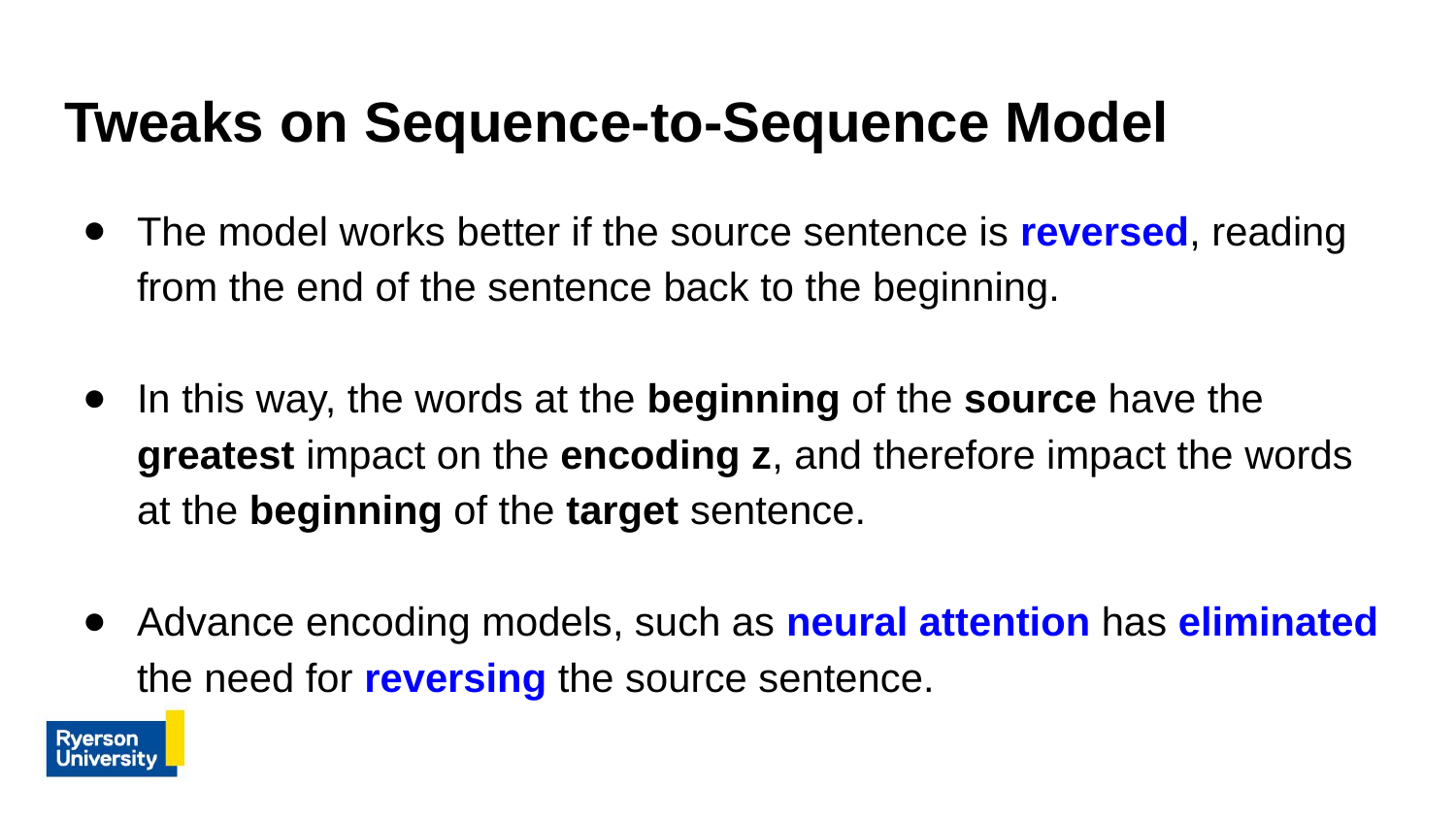

# Tweaks on Sequence-to-Sequence Model
The model works better if the source sentence is reversed, reading from the end of the sentence back to the beginning.

In this way, the words at the beginning of the source have the greatest impact on the encoding z, and therefore impact the words at the beginning of the target sentence.

Advance encoding models, such as neural attention has eliminated the need for reversing the source sentence.